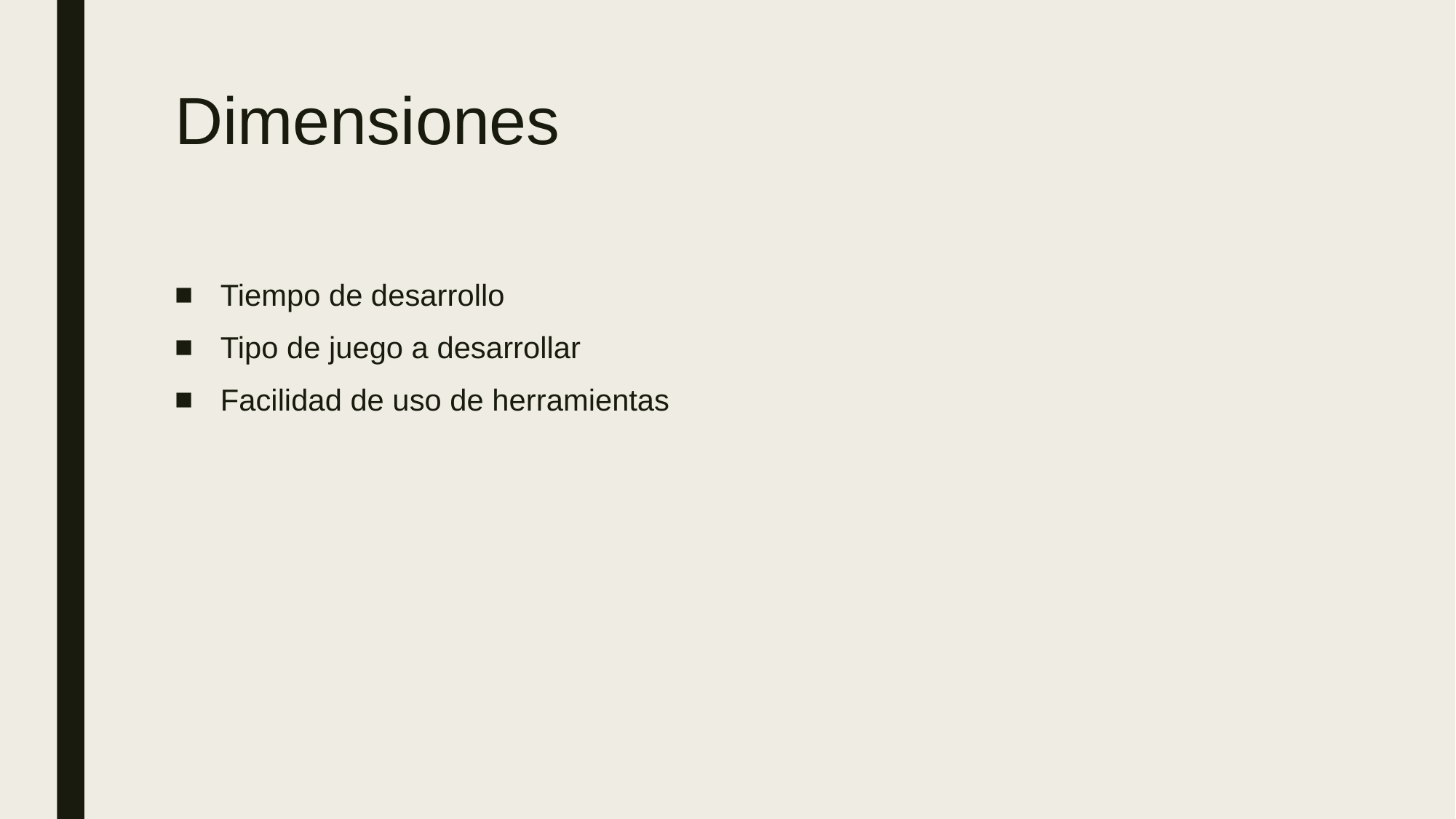

# Dimensiones
Tiempo de desarrollo
Tipo de juego a desarrollar
Facilidad de uso de herramientas